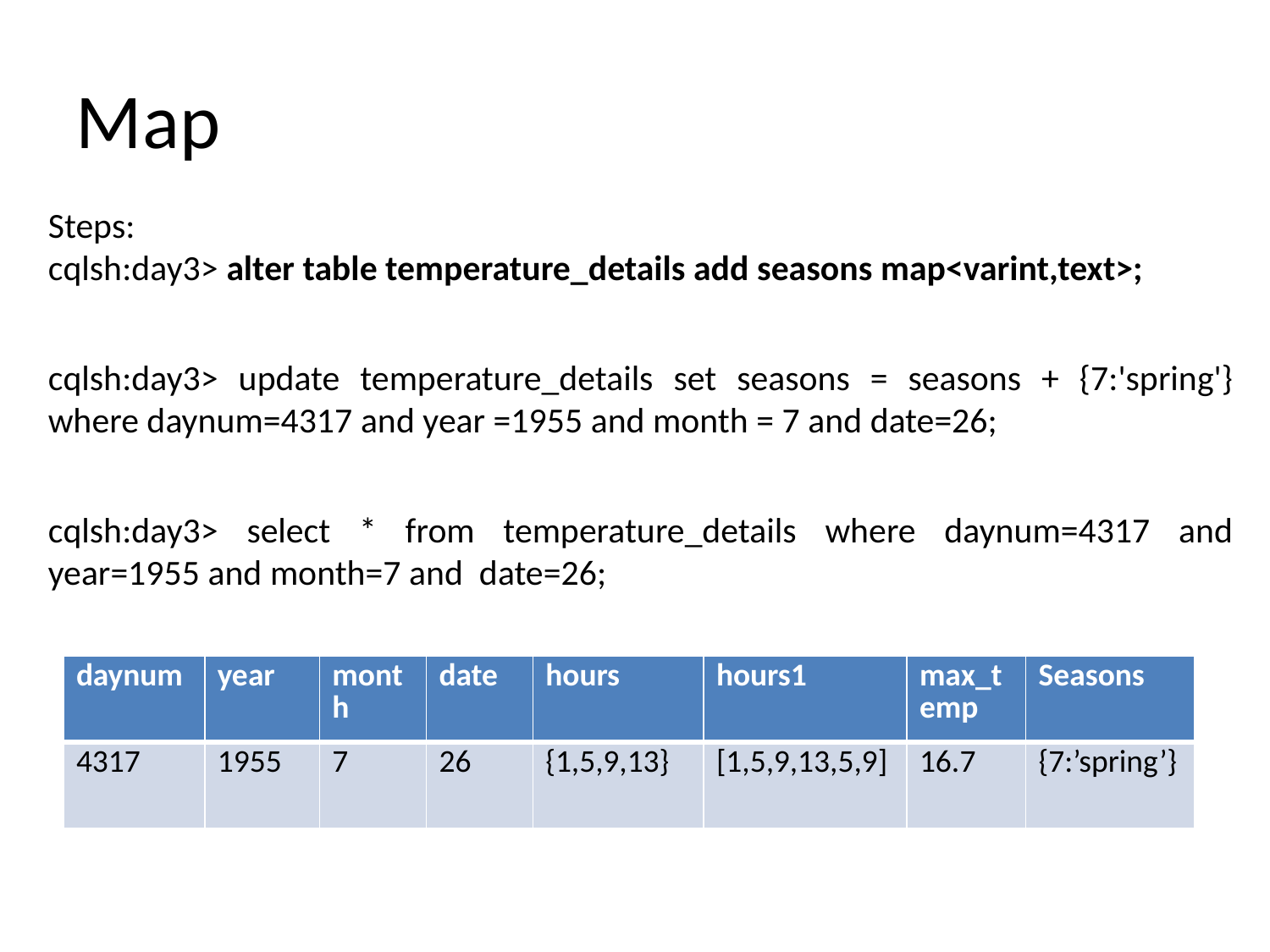

Map
Steps:
cqlsh:day3> alter table temperature_details add seasons map<varint,text>;

cqlsh:day3> update temperature_details set seasons = seasons + {7:'spring'} where daynum=4317 and year =1955 and month = 7 and date=26;

cqlsh:day3> select * from temperature_details where daynum=4317 and year=1955 and month=7 and  date=26;

| daynum | year | month | date | hours | hours1 | max\_temp | Seasons |
| --- | --- | --- | --- | --- | --- | --- | --- |
| 4317 | 1955 | 7 | 26 | {1,5,9,13} | [1,5,9,13,5,9] | 16.7 | {7:’spring’} |